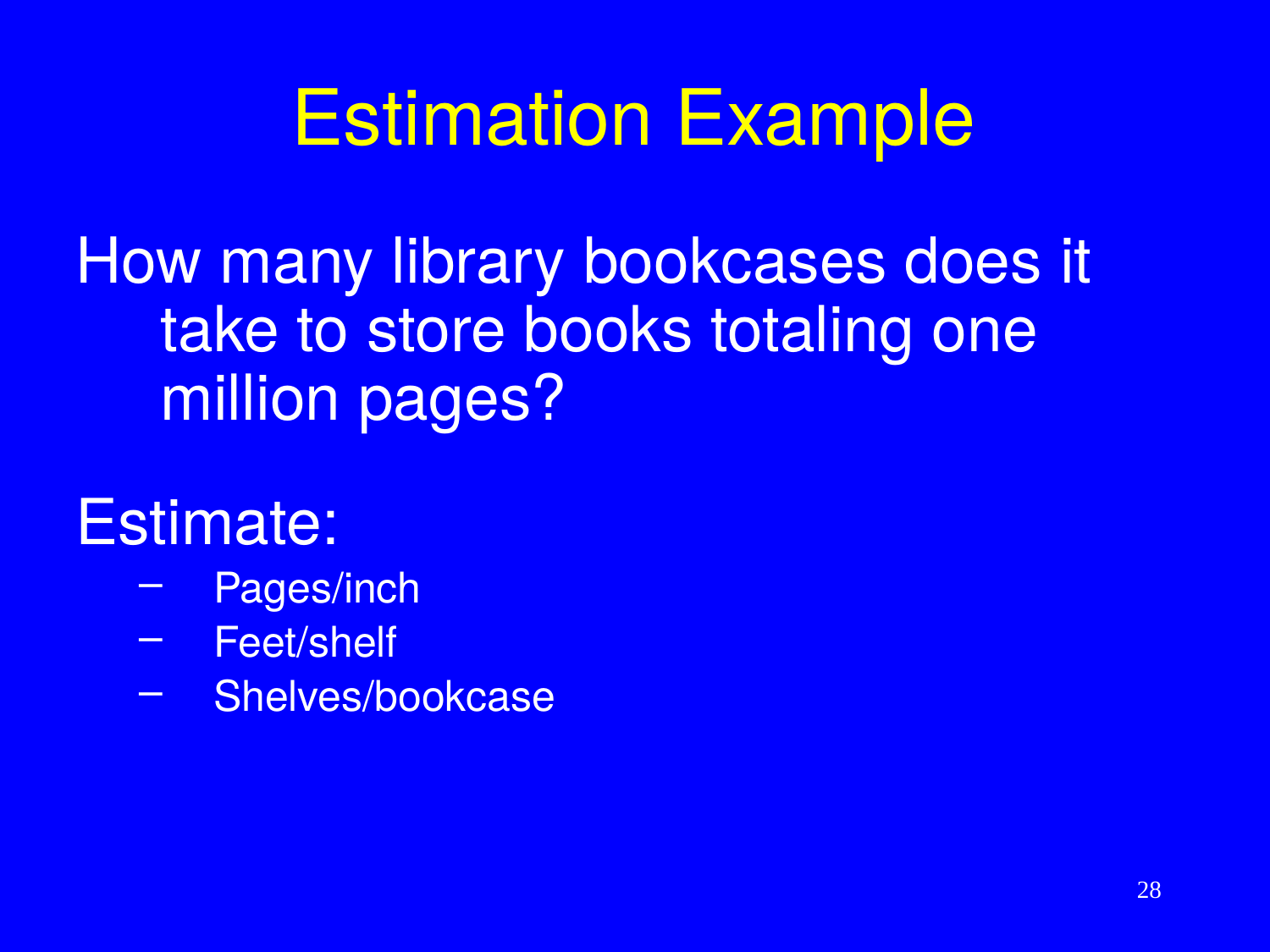

# Estimation Example
How many library bookcases does it take to store books totaling one million pages?

Estimate:
Pages/inch
Feet/shelf
Shelves/bookcase
28